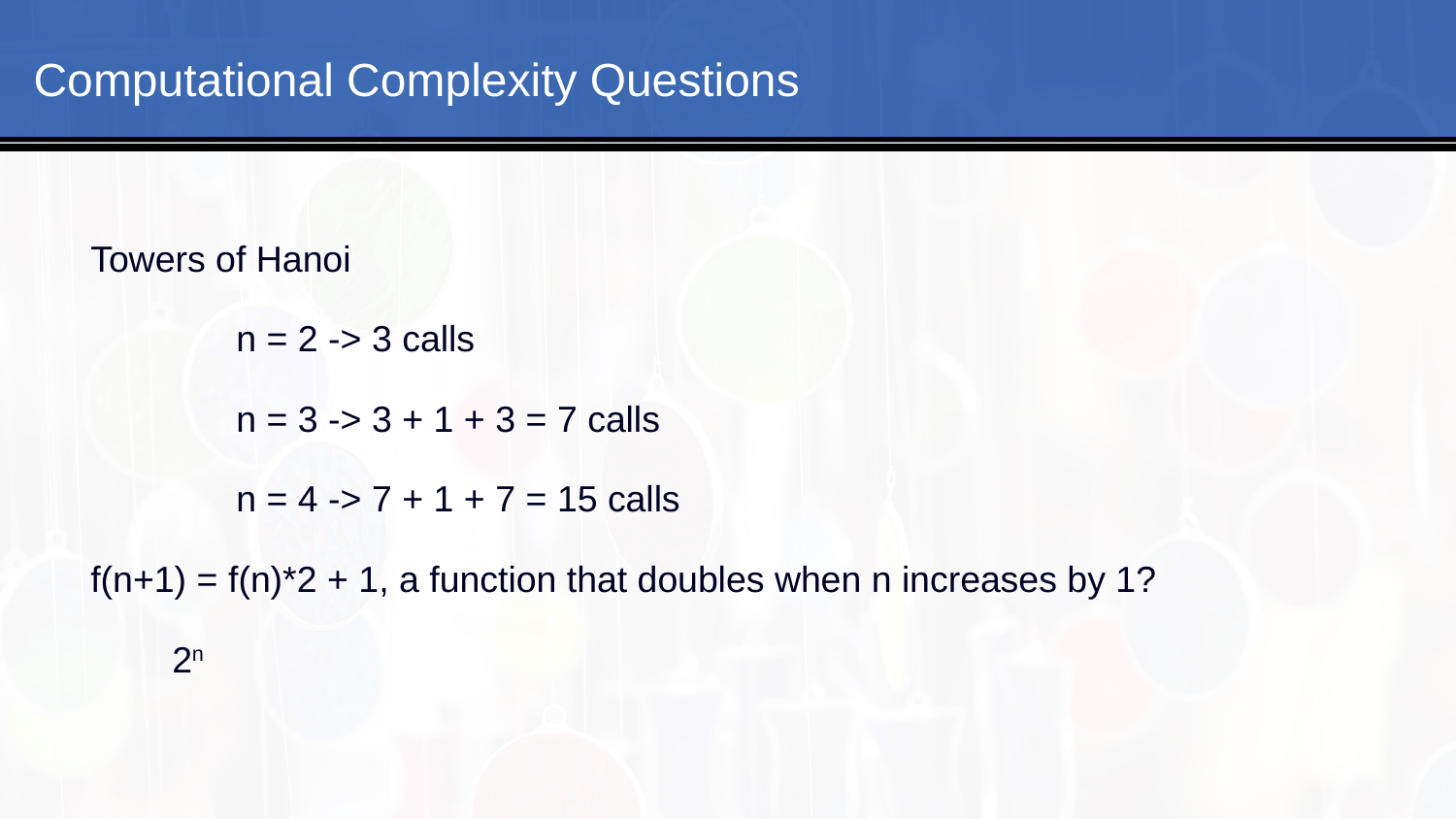

#
Computational Complexity Questions
Towers of Hanoi
	n = 2 -> 3 calls
	n = 3 -> 3 + 1 + 3 = 7 calls
	n = 4 -> 7 + 1 + 7 = 15 calls
f(n+1) = f(n)*2 + 1, a function that doubles when n increases by 1?
        2n